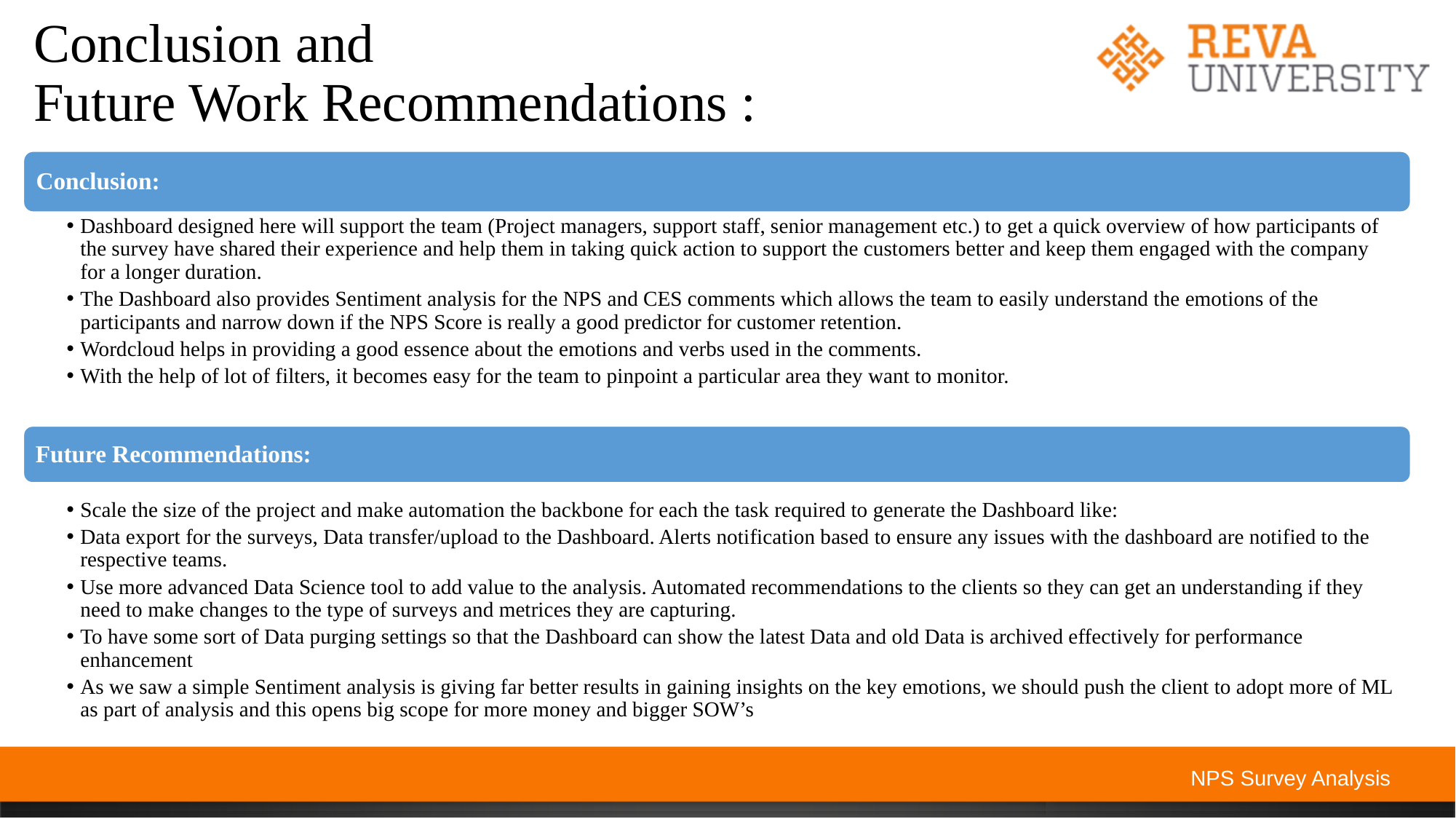

# Conclusion and Future Work Recommendations :
Conclusion:
Dashboard designed here will support the team (Project managers, support staff, senior management etc.) to get a quick overview of how participants of the survey have shared their experience and help them in taking quick action to support the customers better and keep them engaged with the company for a longer duration.
The Dashboard also provides Sentiment analysis for the NPS and CES comments which allows the team to easily understand the emotions of the participants and narrow down if the NPS Score is really a good predictor for customer retention.
Wordcloud helps in providing a good essence about the emotions and verbs used in the comments.
With the help of lot of filters, it becomes easy for the team to pinpoint a particular area they want to monitor.
Future Recommendations:
Scale the size of the project and make automation the backbone for each the task required to generate the Dashboard like:
Data export for the surveys, Data transfer/upload to the Dashboard. Alerts notification based to ensure any issues with the dashboard are notified to the respective teams.
Use more advanced Data Science tool to add value to the analysis. Automated recommendations to the clients so they can get an understanding if they need to make changes to the type of surveys and metrices they are capturing.
To have some sort of Data purging settings so that the Dashboard can show the latest Data and old Data is archived effectively for performance enhancement
As we saw a simple Sentiment analysis is giving far better results in gaining insights on the key emotions, we should push the client to adopt more of ML as part of analysis and this opens big scope for more money and bigger SOW’s
NPS Survey Analysis